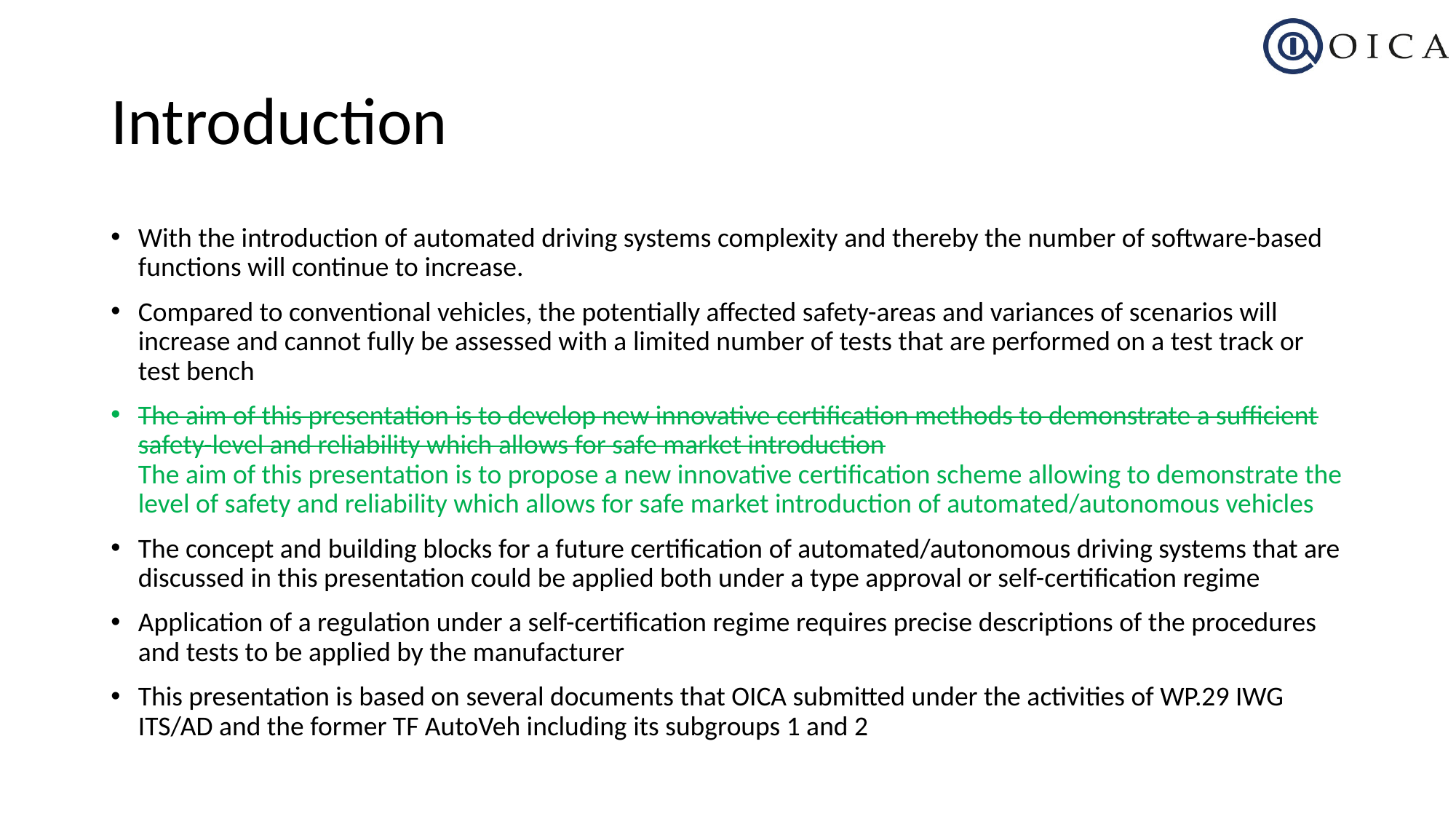

# Introduction
With the introduction of automated driving systems complexity and thereby the number of software-based functions will continue to increase.
Compared to conventional vehicles, the potentially affected safety-areas and variances of scenarios will increase and cannot fully be assessed with a limited number of tests that are performed on a test track or test bench
The aim of this presentation is to develop new innovative certification methods to demonstrate a sufficient safety-level and reliability which allows for safe market introduction
The aim of this presentation is to propose a new innovative certification scheme allowing to demonstrate the level of safety and reliability which allows for safe market introduction of automated/autonomous vehicles
The concept and building blocks for a future certification of automated/autonomous driving systems that are discussed in this presentation could be applied both under a type approval or self-certification regime
Application of a regulation under a self-certification regime requires precise descriptions of the procedures and tests to be applied by the manufacturer
This presentation is based on several documents that OICA submitted under the activities of WP.29 IWG ITS/AD and the former TF AutoVeh including its subgroups 1 and 2